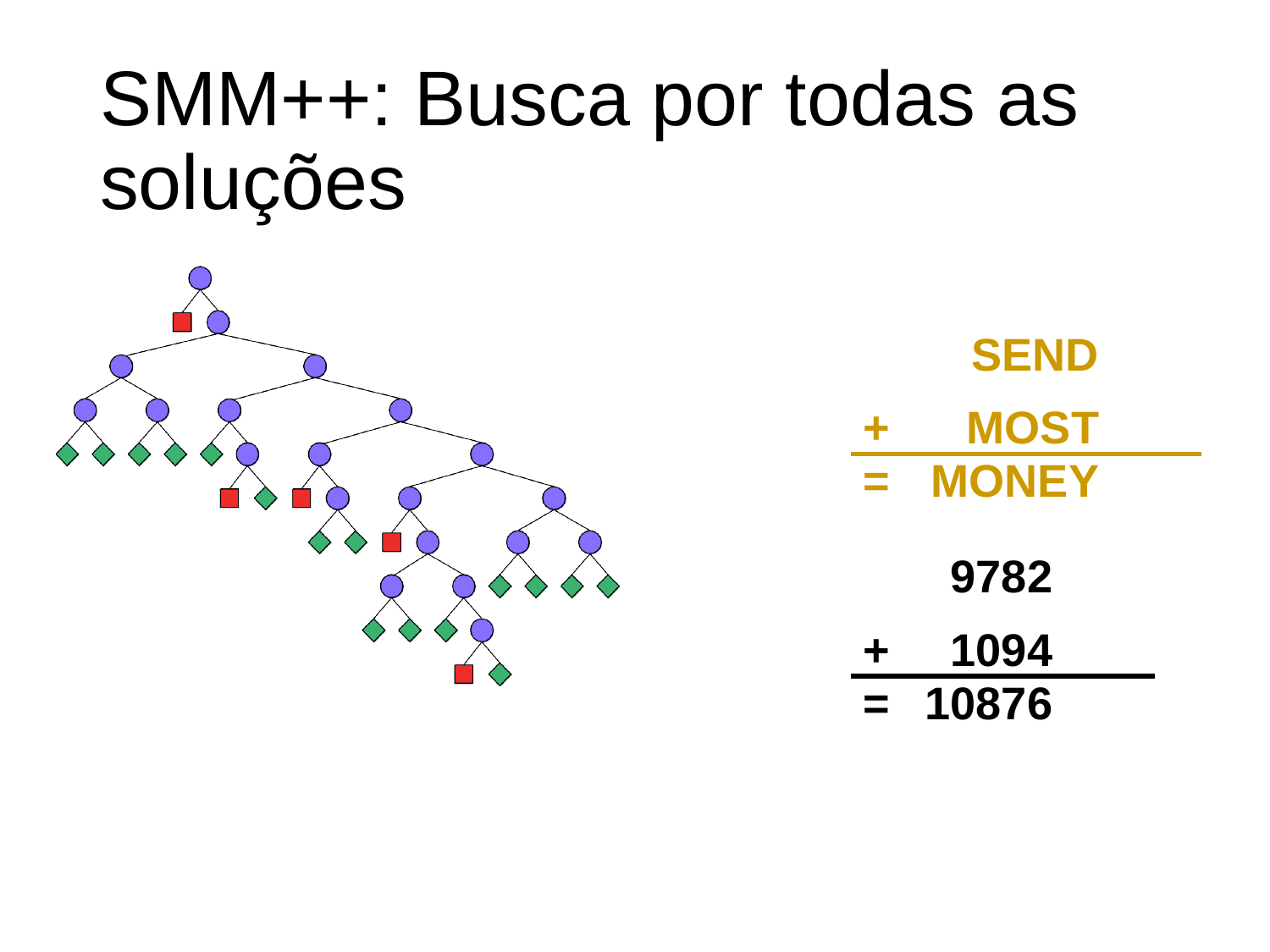

# SMM++: Busca por todas as soluções

|  | SEND |
| --- | --- |
| + | MOST |
| = | MONEY |
|  | 9782 |
| --- | --- |
| + | 1094 |
| = | 10876 |